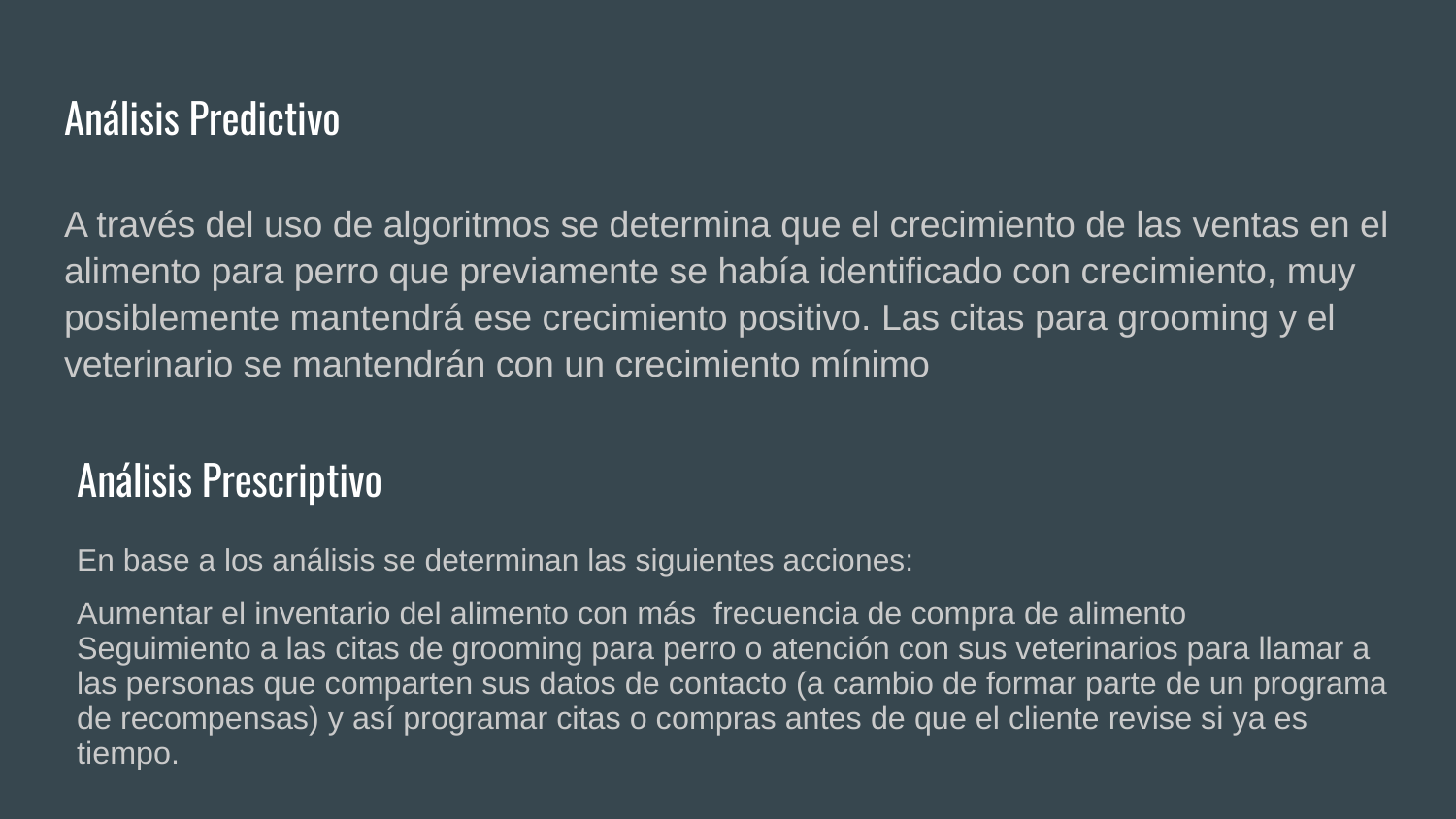

# Análisis Predictivo
A través del uso de algoritmos se determina que el crecimiento de las ventas en el alimento para perro que previamente se había identificado con crecimiento, muy posiblemente mantendrá ese crecimiento positivo. Las citas para grooming y el veterinario se mantendrán con un crecimiento mínimo
Análisis Prescriptivo
En base a los análisis se determinan las siguientes acciones:
Aumentar el inventario del alimento con más  frecuencia de compra de alimento
Seguimiento a las citas de grooming para perro o atención con sus veterinarios para llamar a las personas que comparten sus datos de contacto (a cambio de formar parte de un programa de recompensas) y así programar citas o compras antes de que el cliente revise si ya es tiempo.